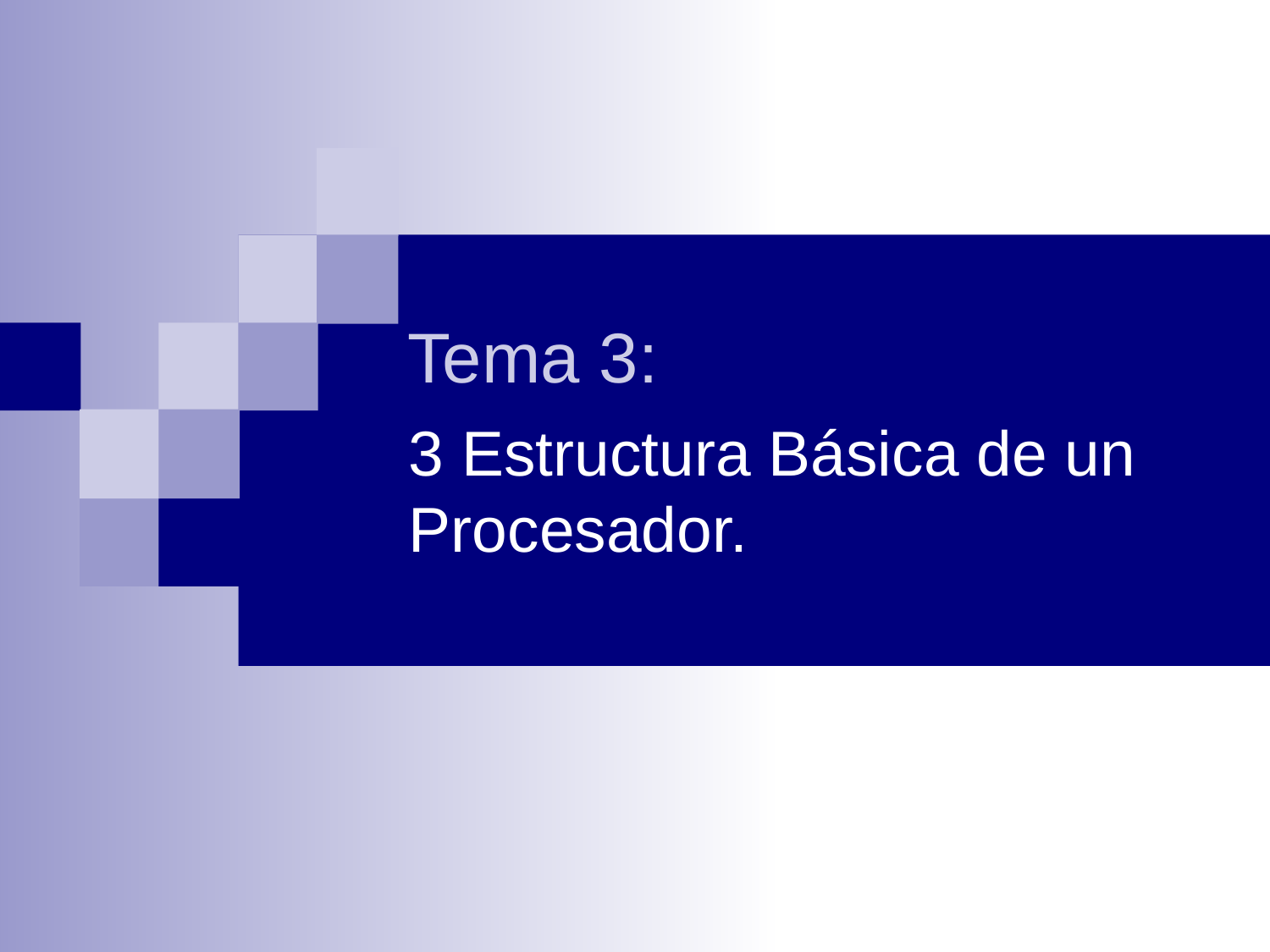

Tema 3:
3 Estructura Básica de un Procesador.